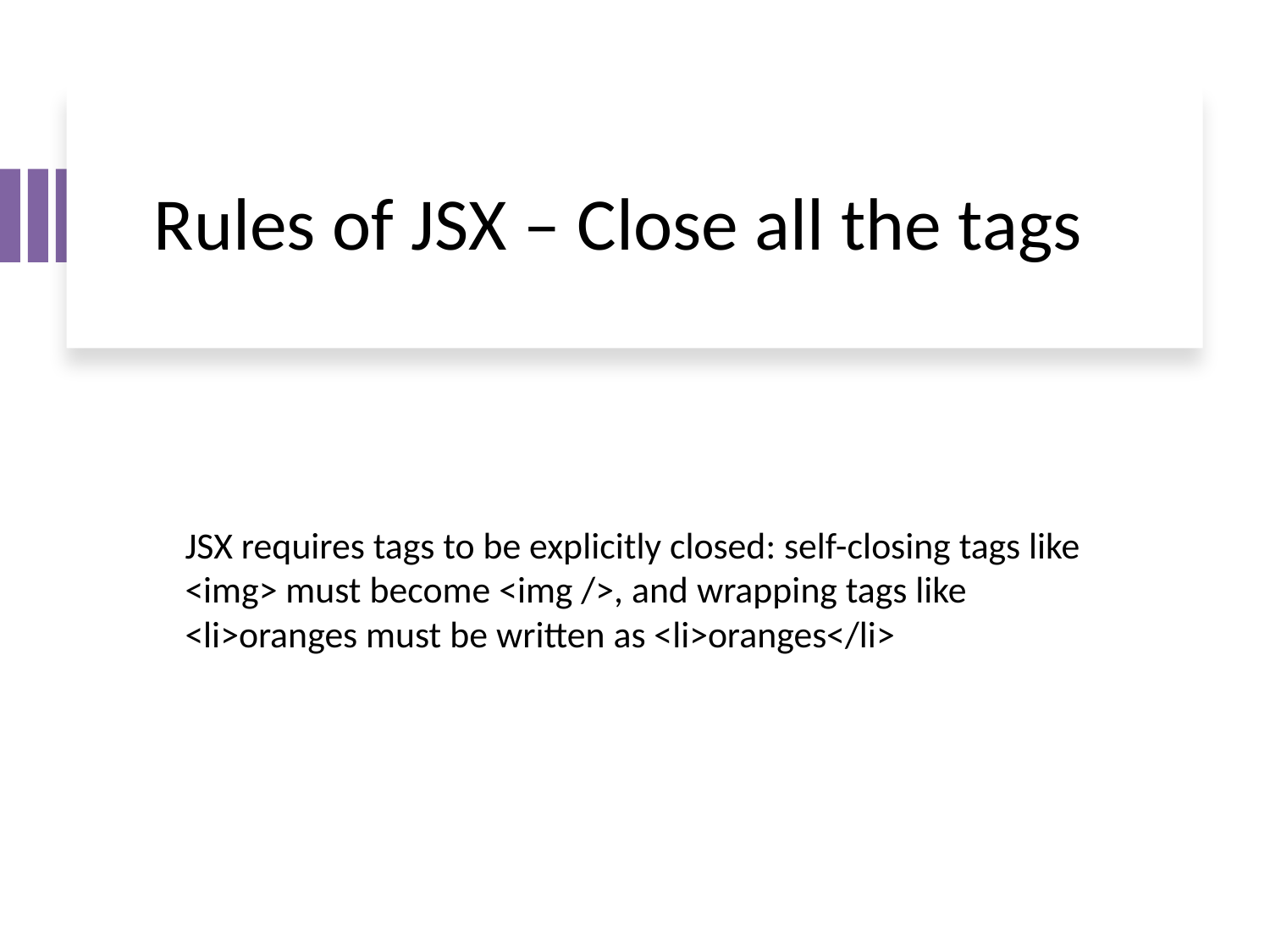

# Rules of JSX – Close all the tags

JSX requires tags to be explicitly closed: self-closing tags like <img> must become <img />, and wrapping tags like <li>oranges must be written as <li>oranges</li>